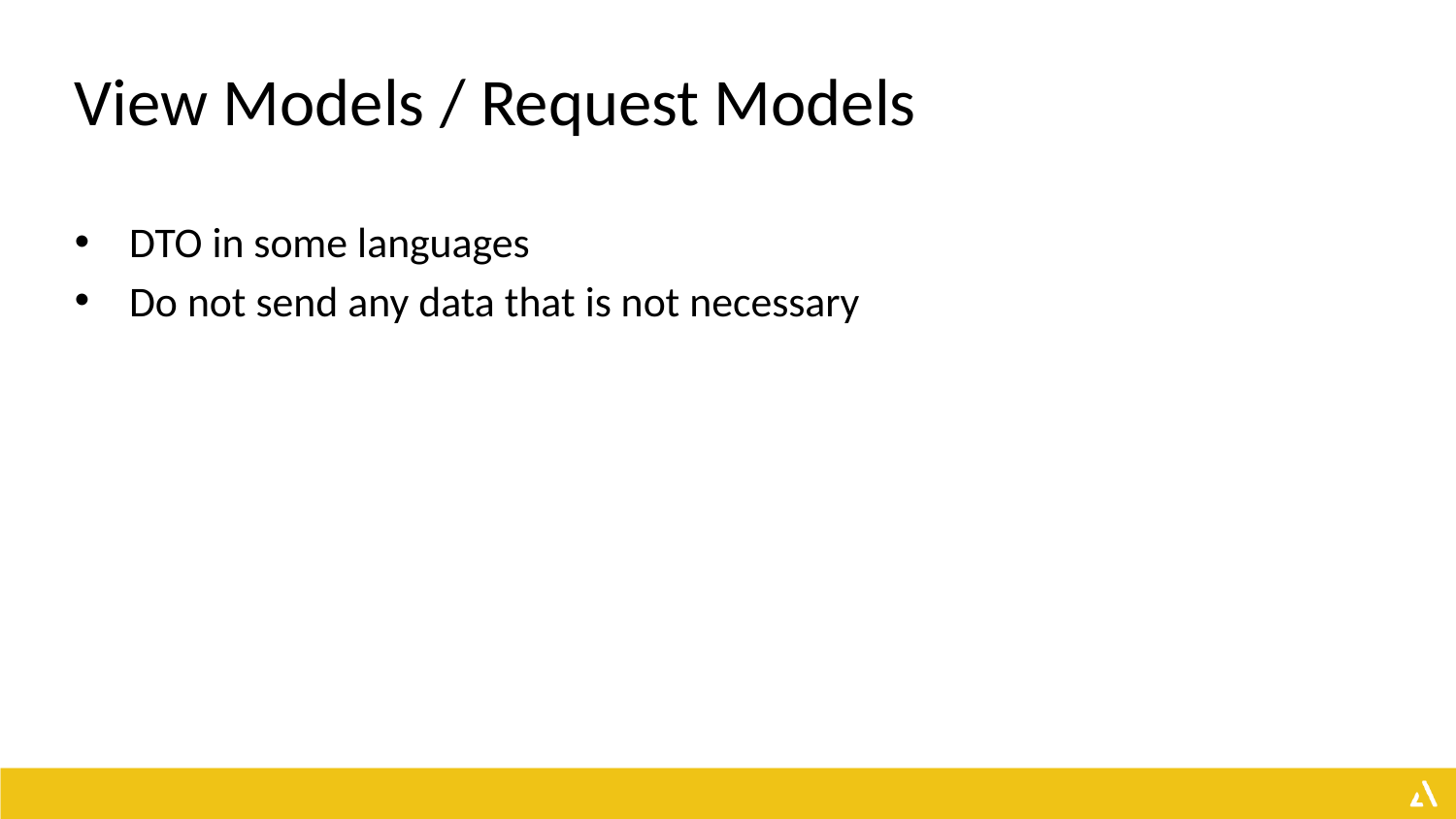

# View Models / Request Models
DTO in some languages
Do not send any data that is not necessary